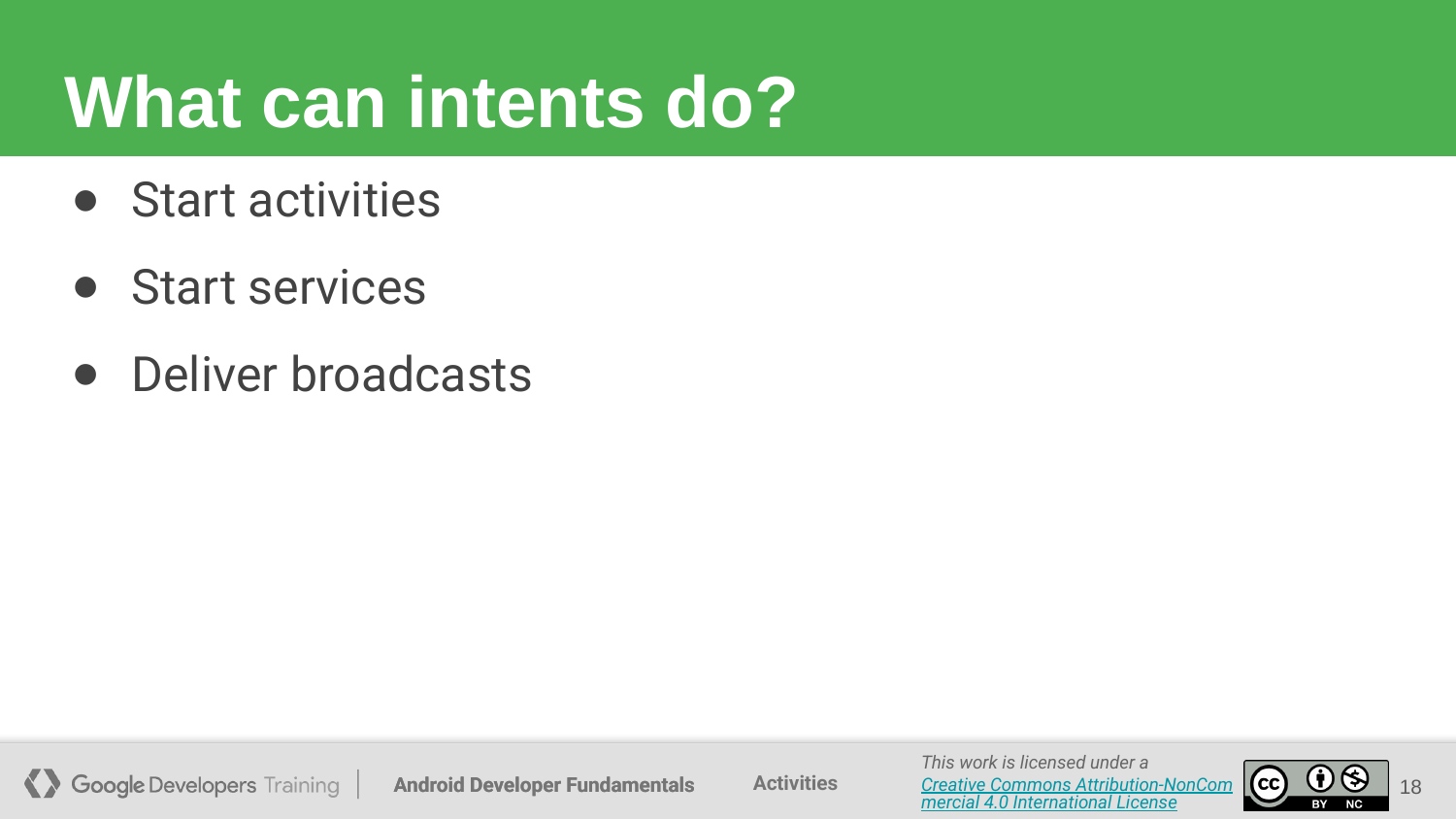

# What can intents do?
Start activities
Start services
Deliver broadcasts

18